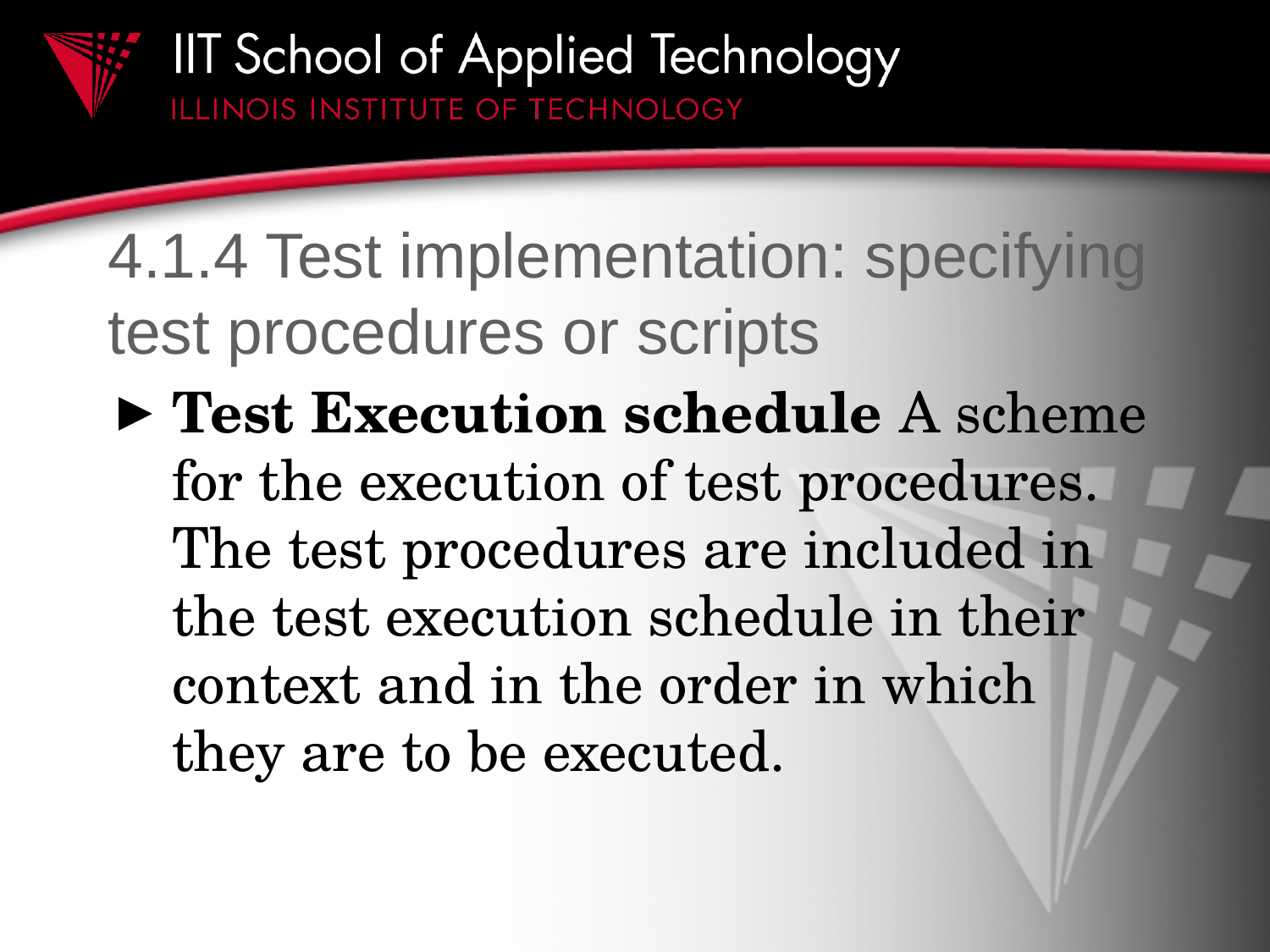

# 4.1.4 Test implementation: specifying test procedures or scripts
Test Execution schedule A scheme for the execution of test procedures. The test procedures are included in the test execution schedule in their context and in the order in which they are to be executed.